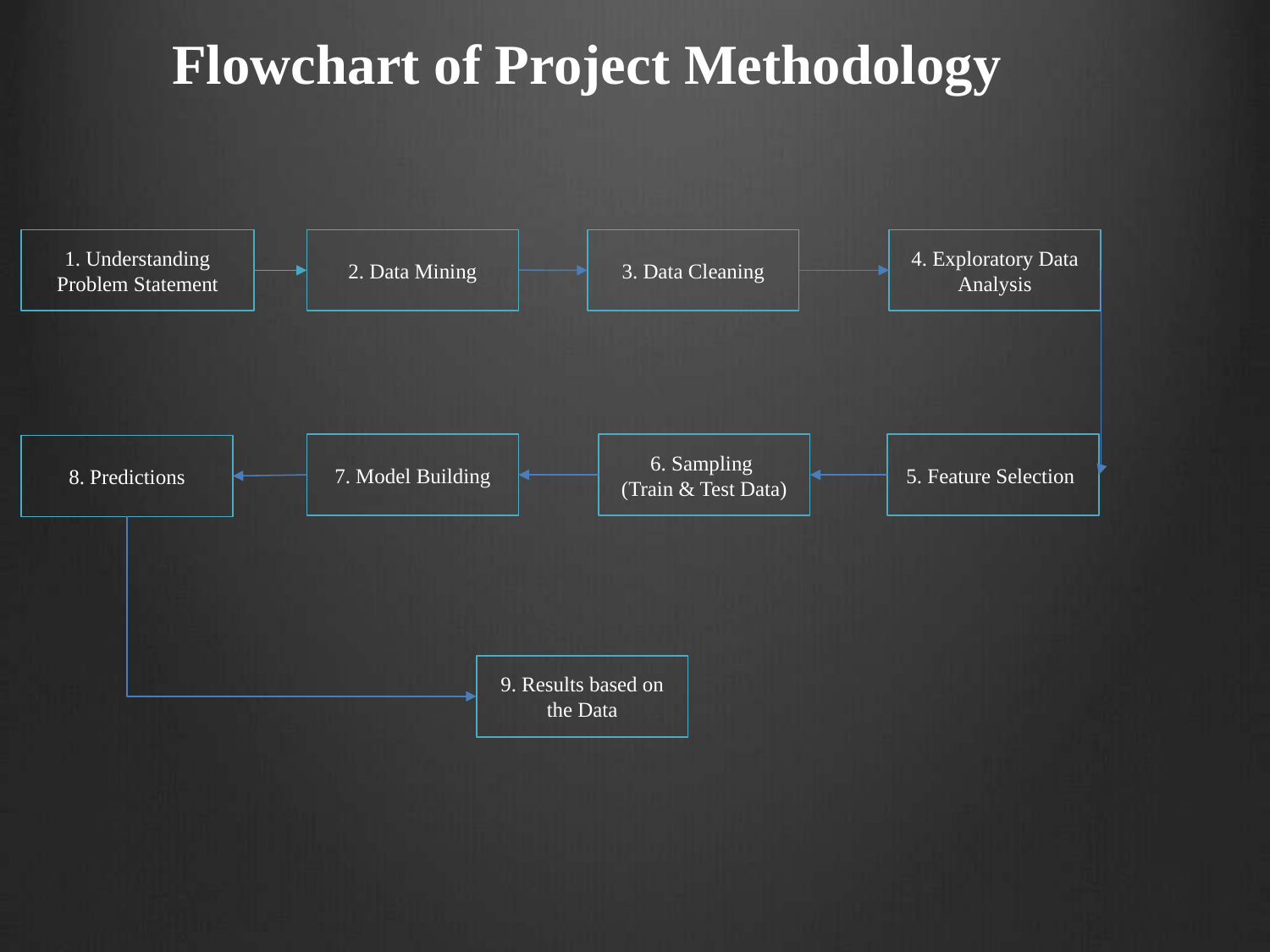

Flowchart of Project Methodology

1. Understanding Problem Statement
2. Data Mining
3. Data Cleaning
4. Exploratory Data Analysis
6. Sampling
(Train & Test Data)
5. Feature Selection
7. Model Building
8. Predictions
9. Results based on the Data